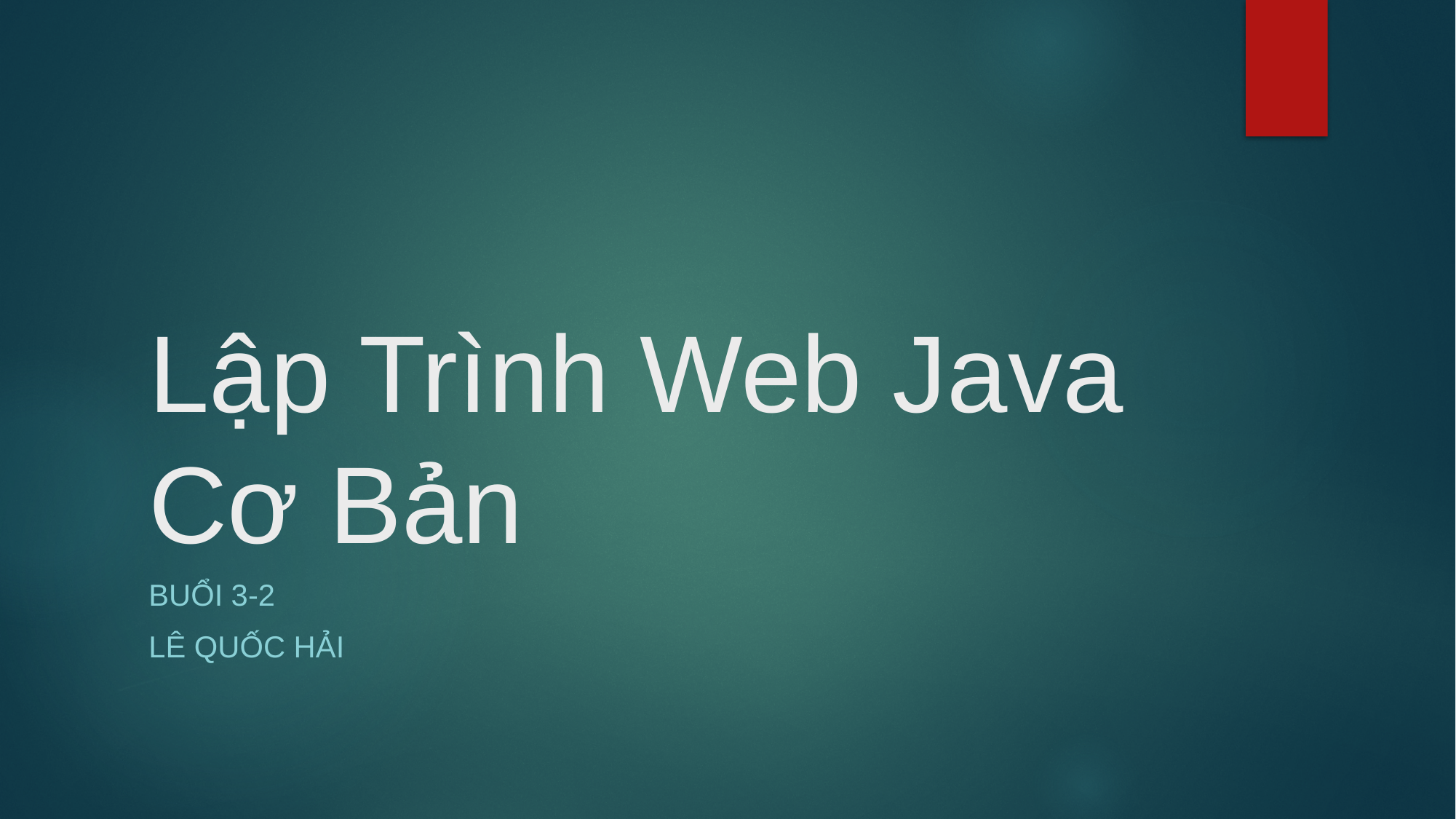

# Lập Trình Web Java Cơ Bản
Buổi 3-2
Lê quốc hải